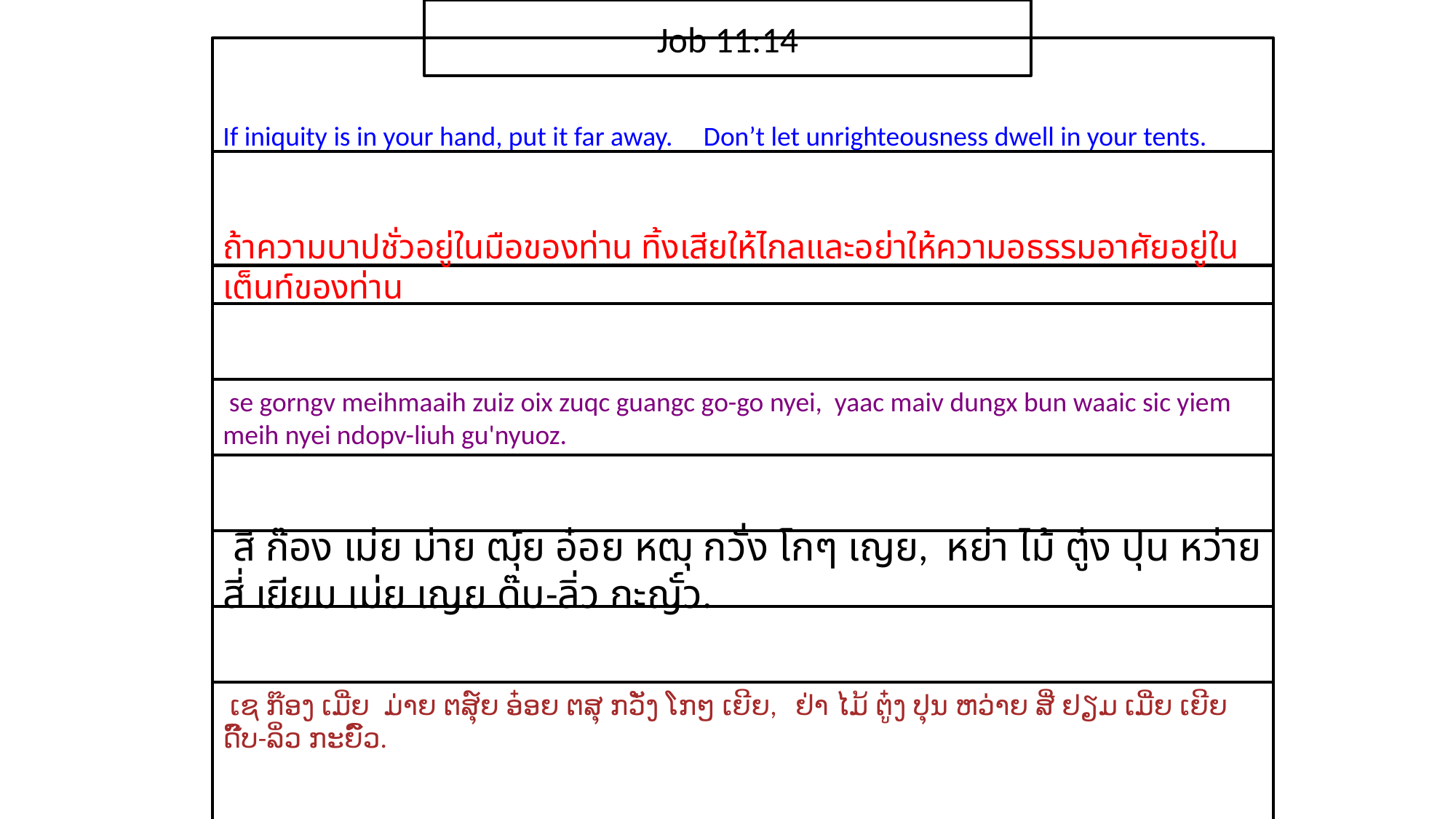

Job 11:14
If iniquity is in your hand, put it far away.     Don’t let unrighteousness dwell in your tents.
ถ้า​ความ​บาป​ชั่ว​อยู่​ใน​มือ​ของ​ท่าน ทิ้ง​เสีย​ให้​ไกลและ​อย่า​ให้​ความ​อธรรม​อาศัย​อยู่​ใน​เต็นท์​ของ​ท่าน
 se gorngv meihmaaih zuiz oix zuqc guangc go-go nyei,  yaac maiv dungx bun waaic sic yiem meih nyei ndopv-liuh gu'nyuoz.
 สี ก๊อง เม่ย ม่าย ฒุ์ย อ๋อย หฒุ กวั่ง โกๆ เญย,  หย่า ไม้ ตู๋ง ปุน หว่าย สี่ เยียม เม่ย เญย ด๊บ-ลิ่ว กะญั์ว.
 ເຊ ກ໊ອງ ເມີ່ຍ  ມ່າຍ ຕສຸ໌ຍ ອ໋ອຍ ຕສຸ ກວັ່ງ ໂກໆ ເຍີຍ,   ຢ່າ ໄມ້ ຕູ໋ງ ປຸນ ຫວ່າຍ ສີ່ ຢຽມ ເມີ່ຍ ເຍີຍ ດົ໊ບ-ລິ່ວ ກະຍົ໌ວ.